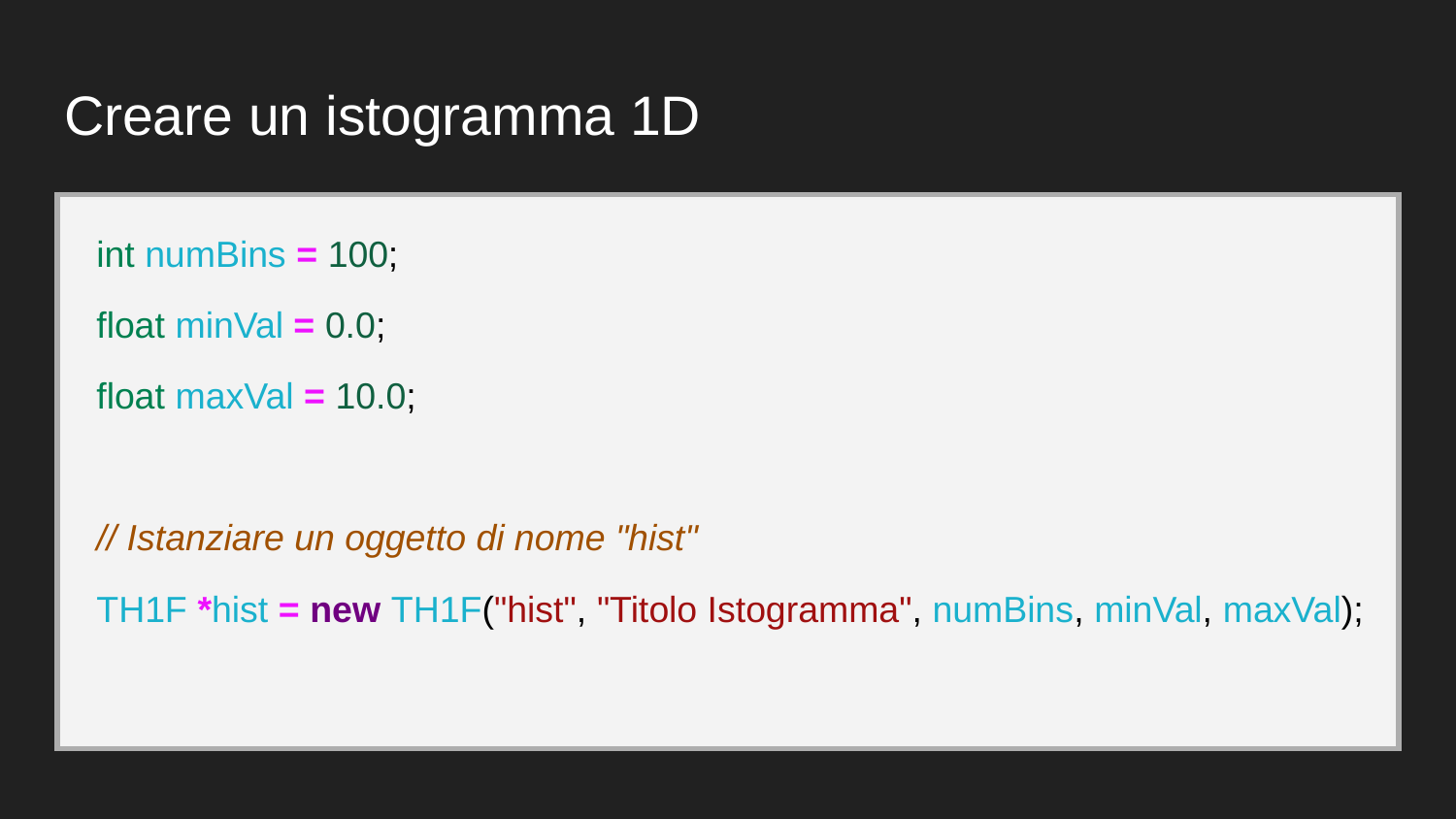

# Creare un istogramma 1D
| int numBins = 100; float minVal = 0.0; float maxVal = 10.0; // Istanziare un oggetto di nome "hist" TH1F \*hist = new TH1F("hist", "Titolo Istogramma", numBins, minVal, maxVal); |
| --- |